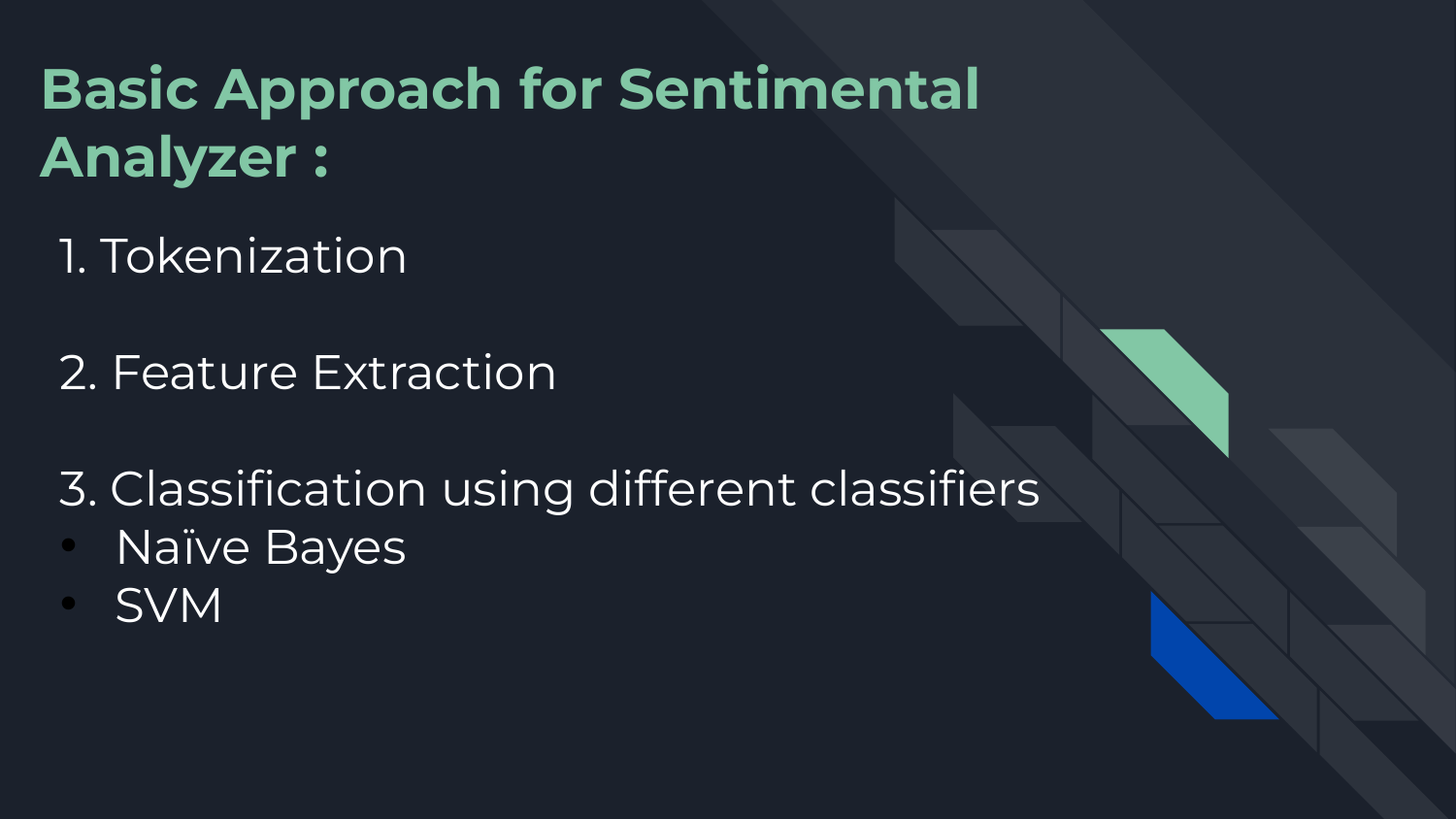

Basic Approach for Sentimental Analyzer :
1. Tokenization

2. Feature Extraction

3. Classification using different classifiers
Naïve Bayes
SVM